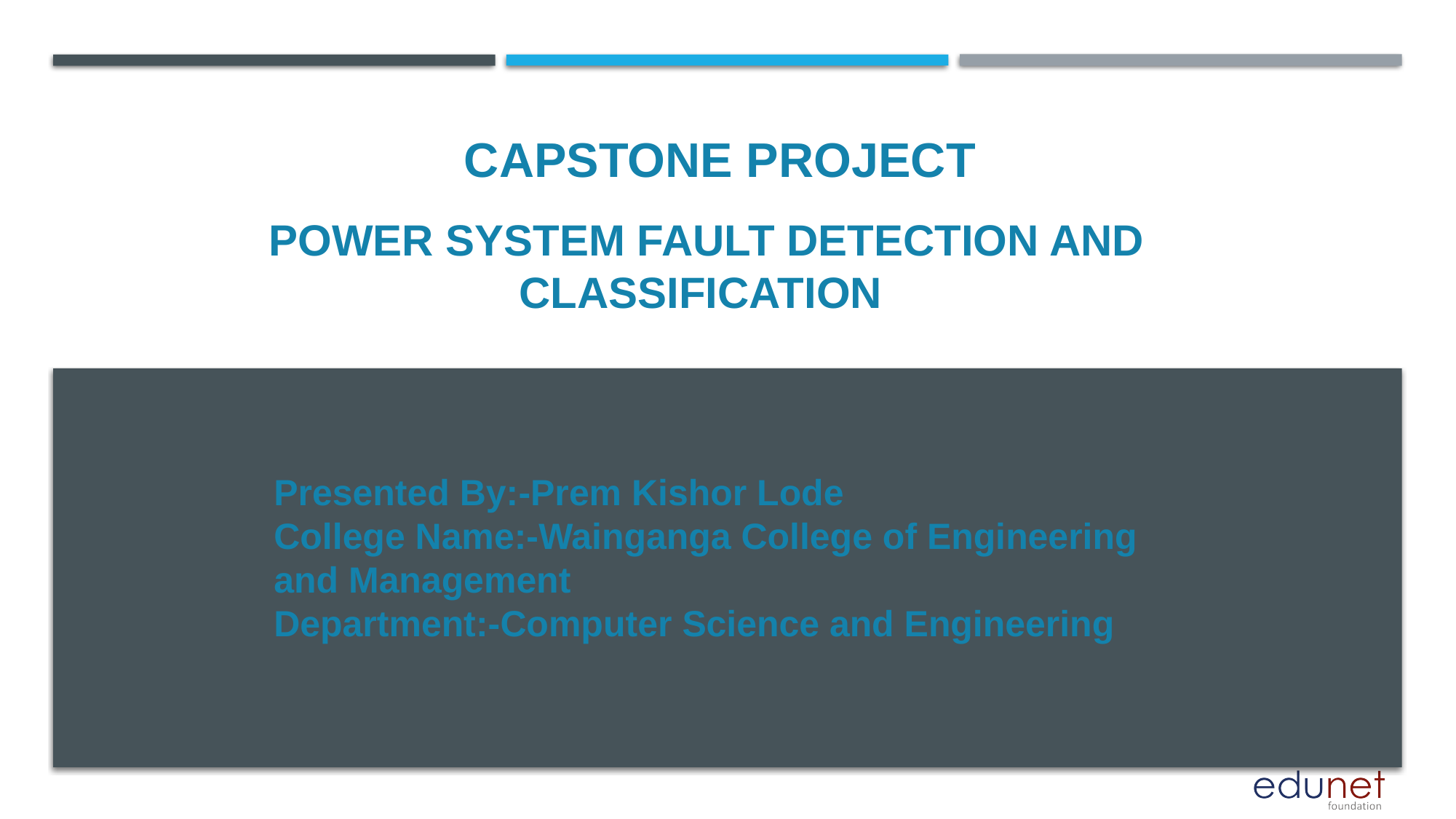

CAPSTONE PROJECT
# Power System Fault Detection and Classification
Presented By:-Prem Kishor Lode
College Name:-Wainganga College of Engineering and Management
Department:-Computer Science and Engineering